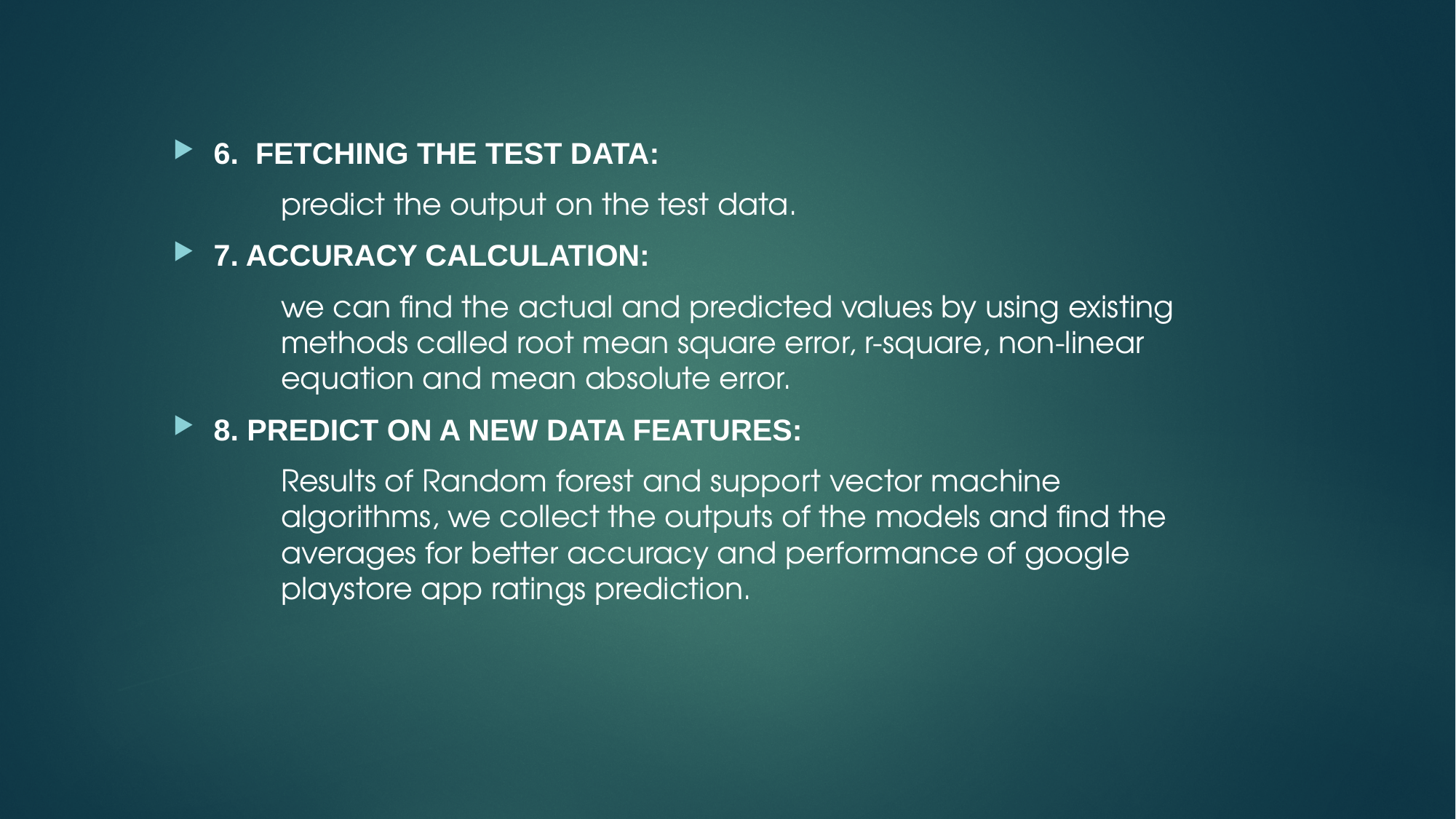

6.  FETCHING THE TEST DATA:
		predict the output on the test data.
7. ACCURACY CALCULATION:
		we can find the actual and predicted values by using existing 			methods called root mean square error, r-square, non-linear 			equation and mean absolute error.
8. PREDICT ON A NEW DATA FEATURES:
Results of Random forest and support vector machine algorithms, we collect the outputs of the models and find the averages for better accuracy and performance of google playstore app ratings prediction.